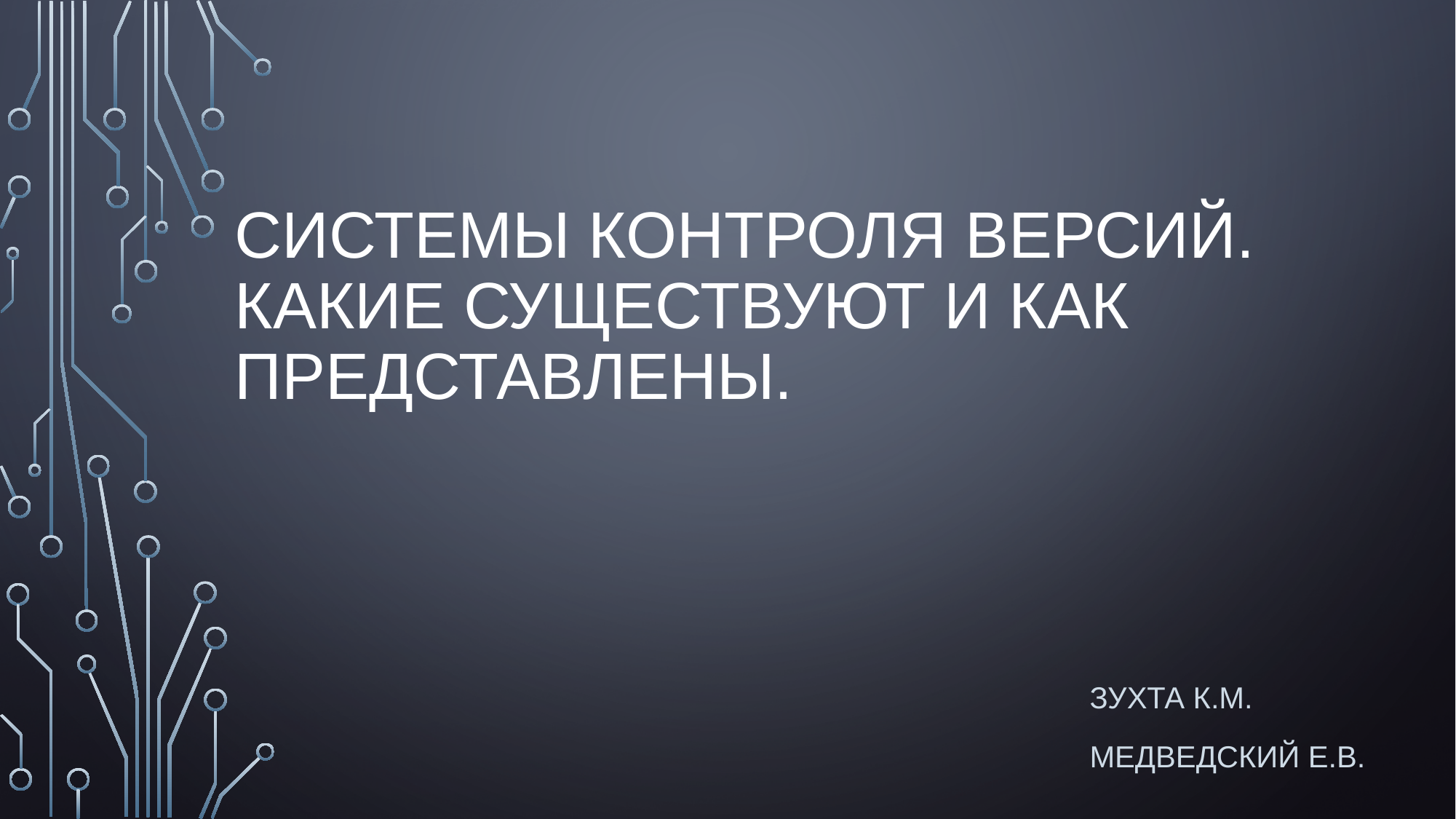

# Системы контроля версий. Какие существуют и как представлены.

Зухта К.М.
Медведский Е.В.